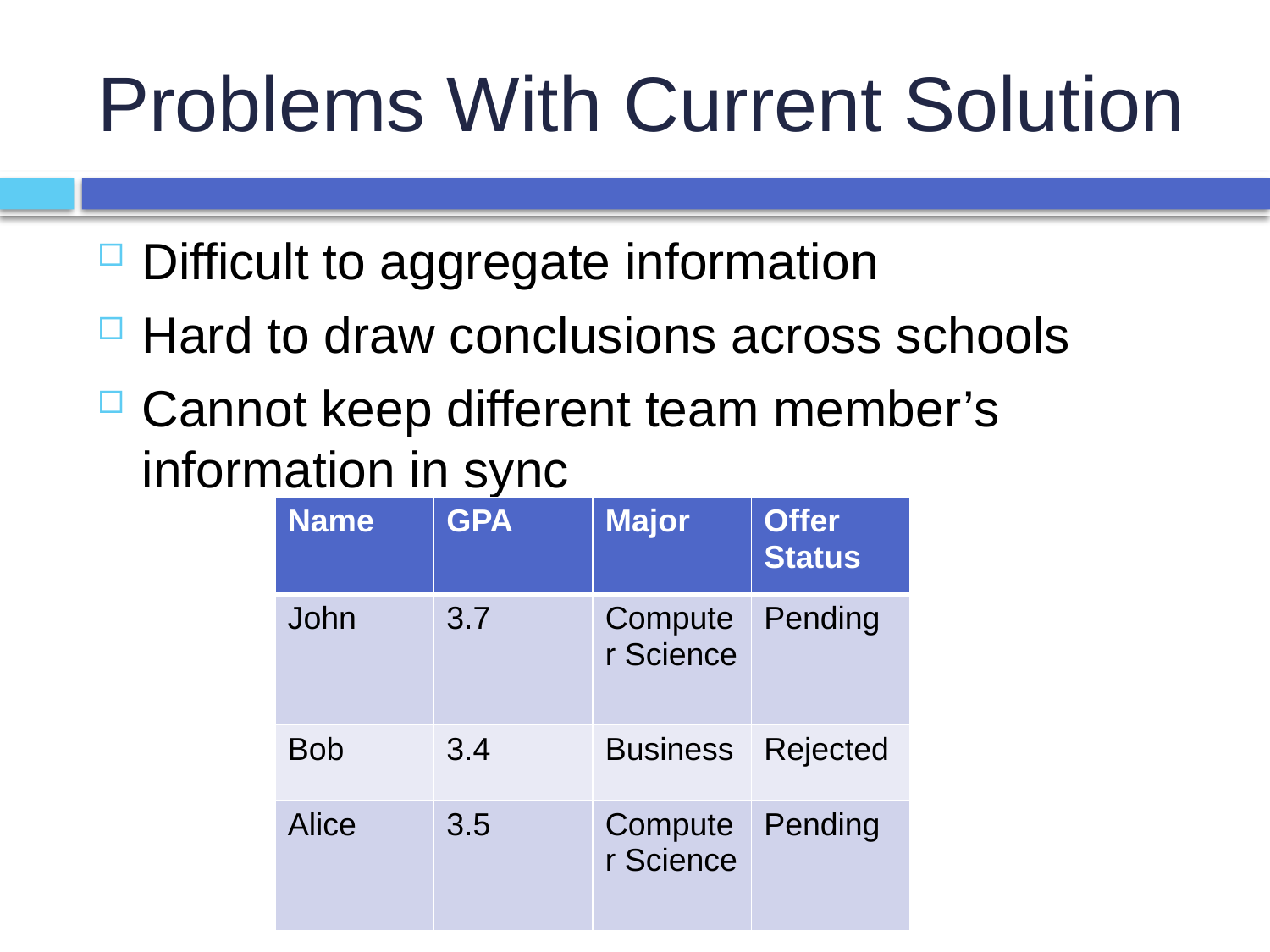

# Problems With Current Solution
Difficult to aggregate information
Hard to draw conclusions across schools
Cannot keep different team member’s information in sync

| Name | GPA | Major | Offer Status |
| --- | --- | --- | --- |
| John | 3.7 | Computer Science | Pending |
| Bob | 3.4 | Business | Rejected |
| Alice | 3.5 | Computer Science | Pending |